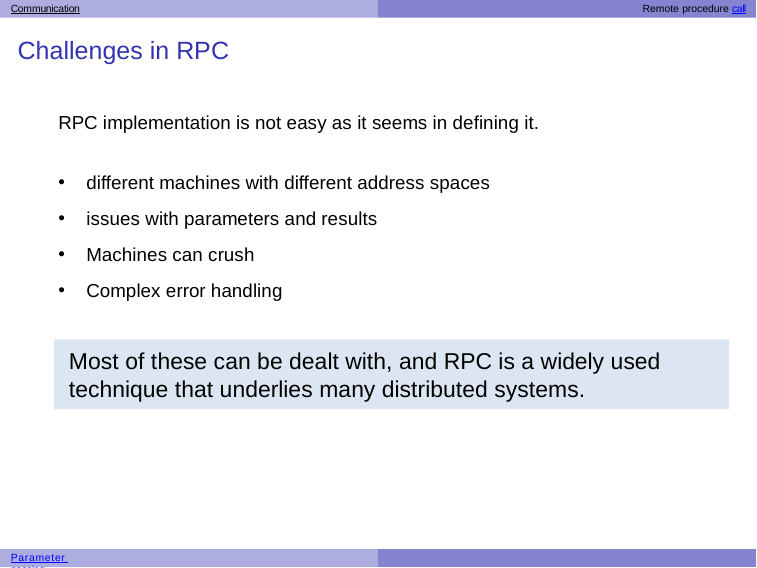

Communication	Remote procedure call
# Challenges in RPC

RPC implementation is not easy as it seems in defining it.

different machines with different address spaces
issues with parameters and results
Machines can crush
Complex error handling
Most of these can be dealt with, and RPC is a widely used technique that underlies many distributed systems.

Parameter passing